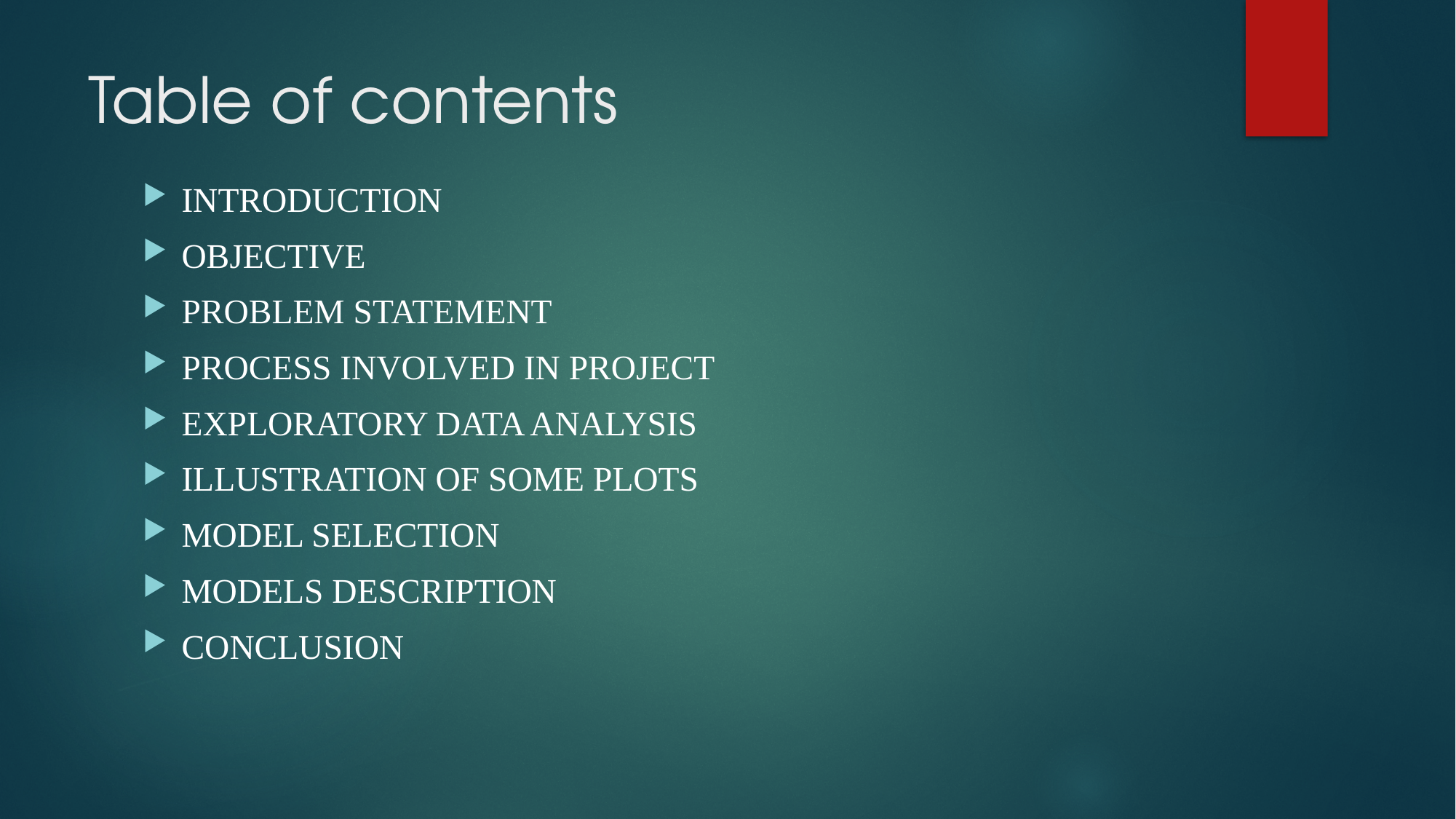

# Table of contents
INTRODUCTION
OBJECTIVE
PROBLEM STATEMENT
PROCESS INVOLVED IN PROJECT
EXPLORATORY DATA ANALYSIS
ILLUSTRATION OF SOME PLOTS
MODEL SELECTION
MODELS DESCRIPTION
CONCLUSION